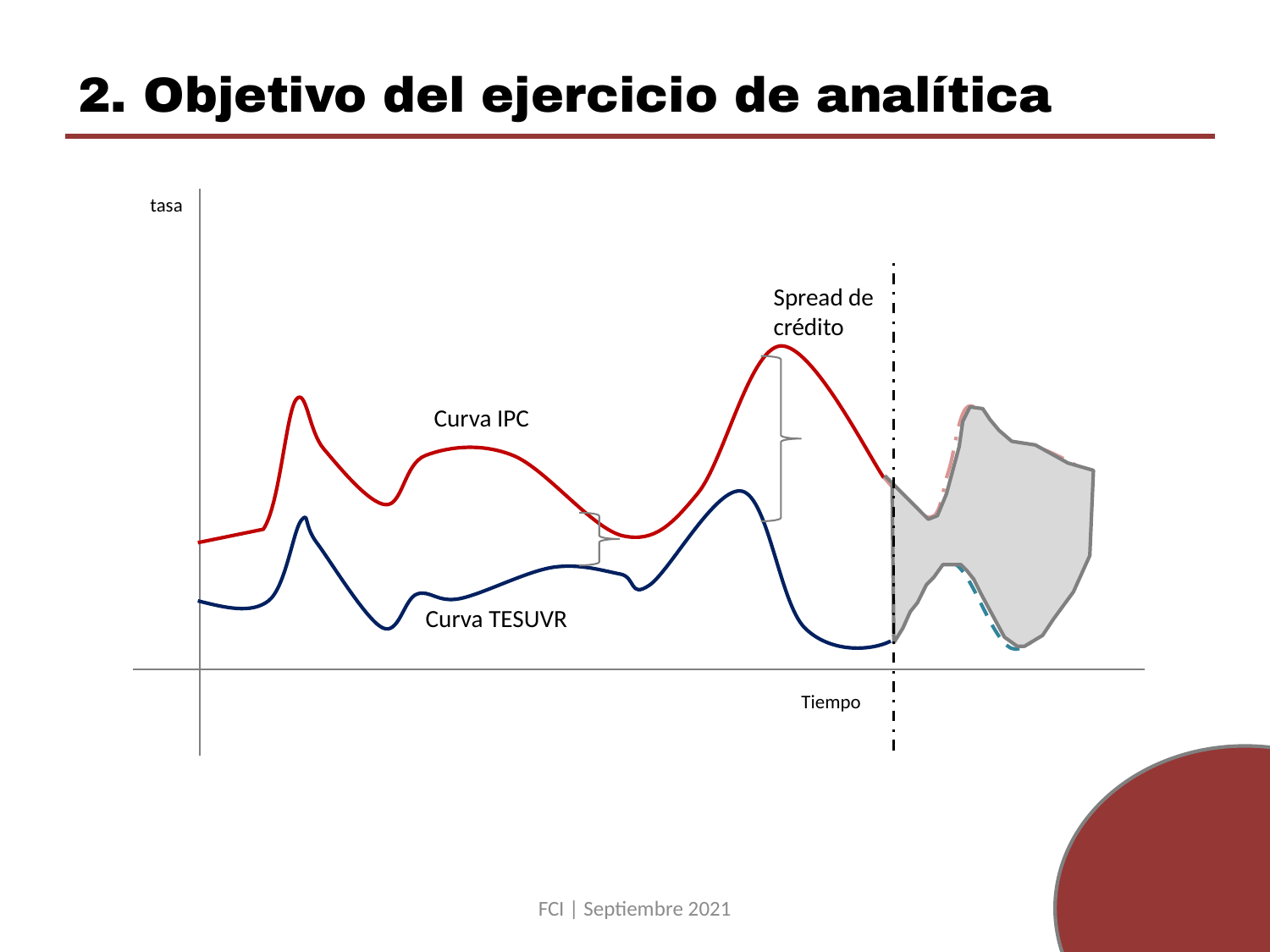

2. Objetivo del ejercicio de analítica
tasa

Tiempo
Curva TESUVR
Curva IPC
Spread de crédito

FCI | Septiembre 2021
2